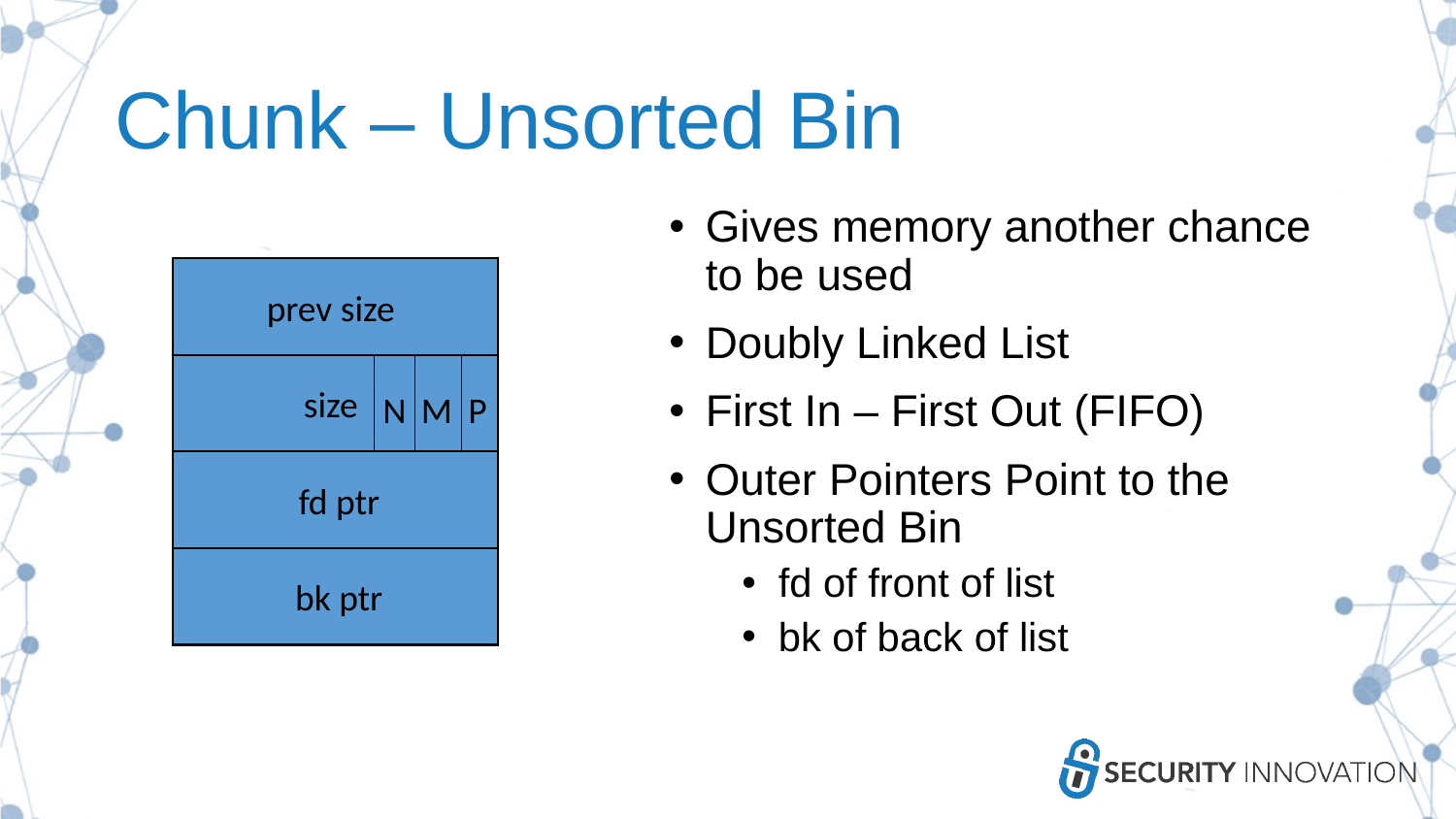

# Chunk – Unsorted Bin
Gives memory another chance to be used
Doubly Linked List
First In – First Out (FIFO)
Outer Pointers Point to the Unsorted Bin
fd of front of list
bk of back of list
prev size
 size
N
M
P
 fd ptr
 bk ptr